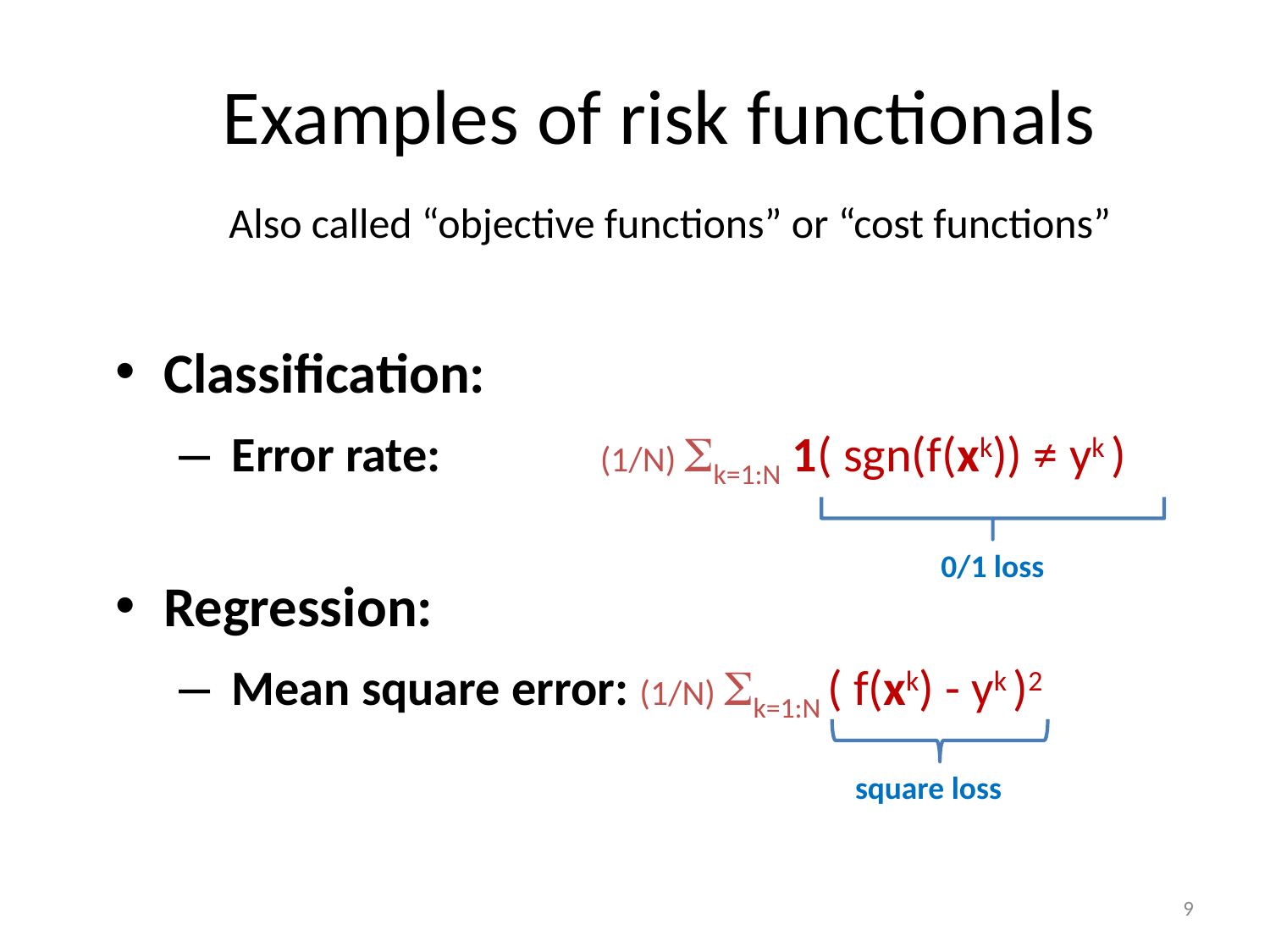

# Examples of risk functionals
Also called “objective functions” or “cost functions”

Classification:
 Error rate:		(1/N) Σk=1:N 1( sgn(f(xk)) ≠ yk )

Regression:
 Mean square error: (1/N) Σk=1:N ( f(xk) - yk )2

0/1 loss

square loss
9